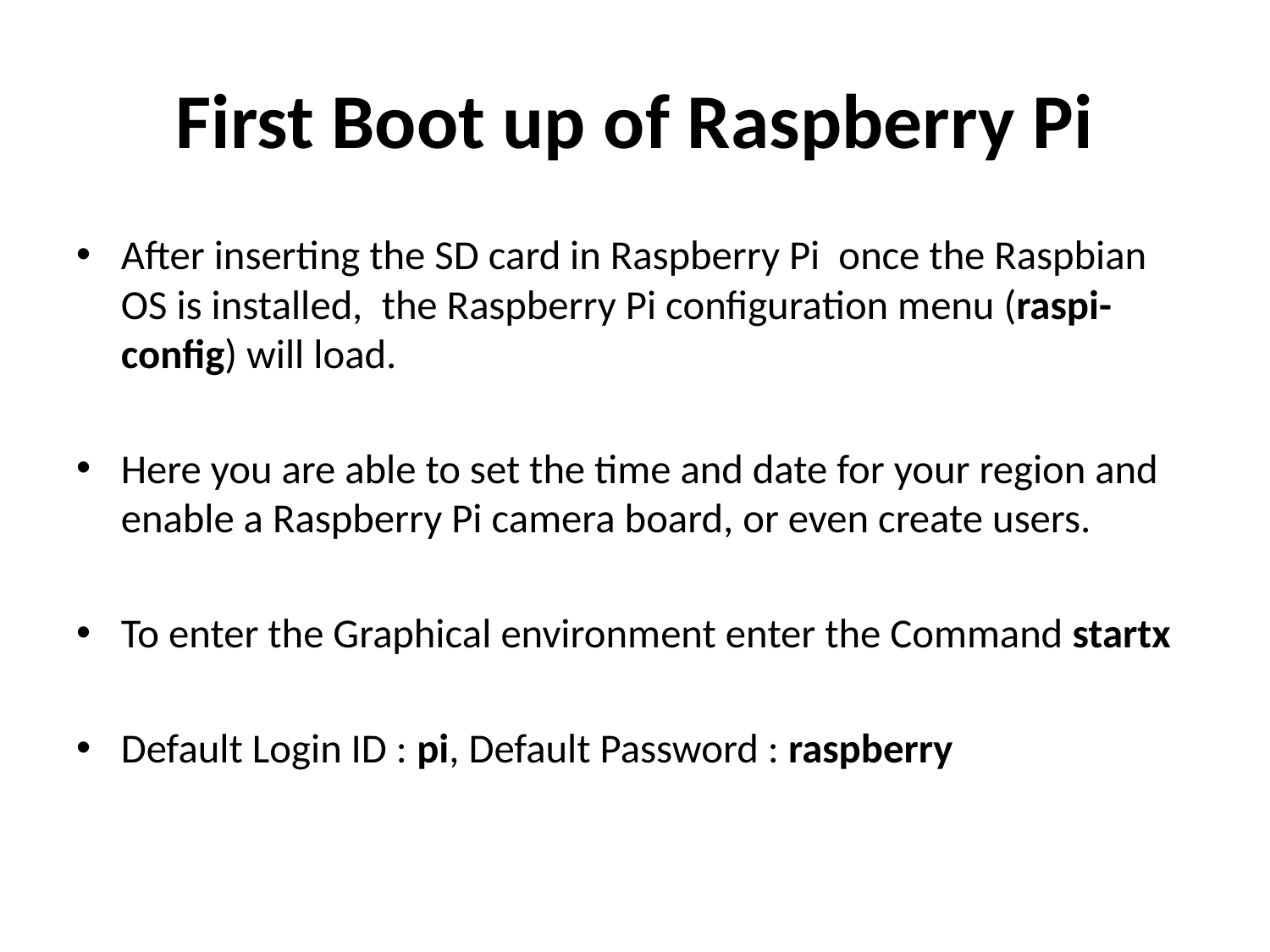

# First Boot up of Raspberry Pi
After inserting the SD card in Raspberry Pi  once the Raspbian OS is installed,  the Raspberry Pi configuration menu (raspi-config) will load.

Here you are able to set the time and date for your region and enable a Raspberry Pi camera board, or even create users.

To enter the Graphical environment enter the Command startx

Default Login ID : pi, Default Password : raspberry